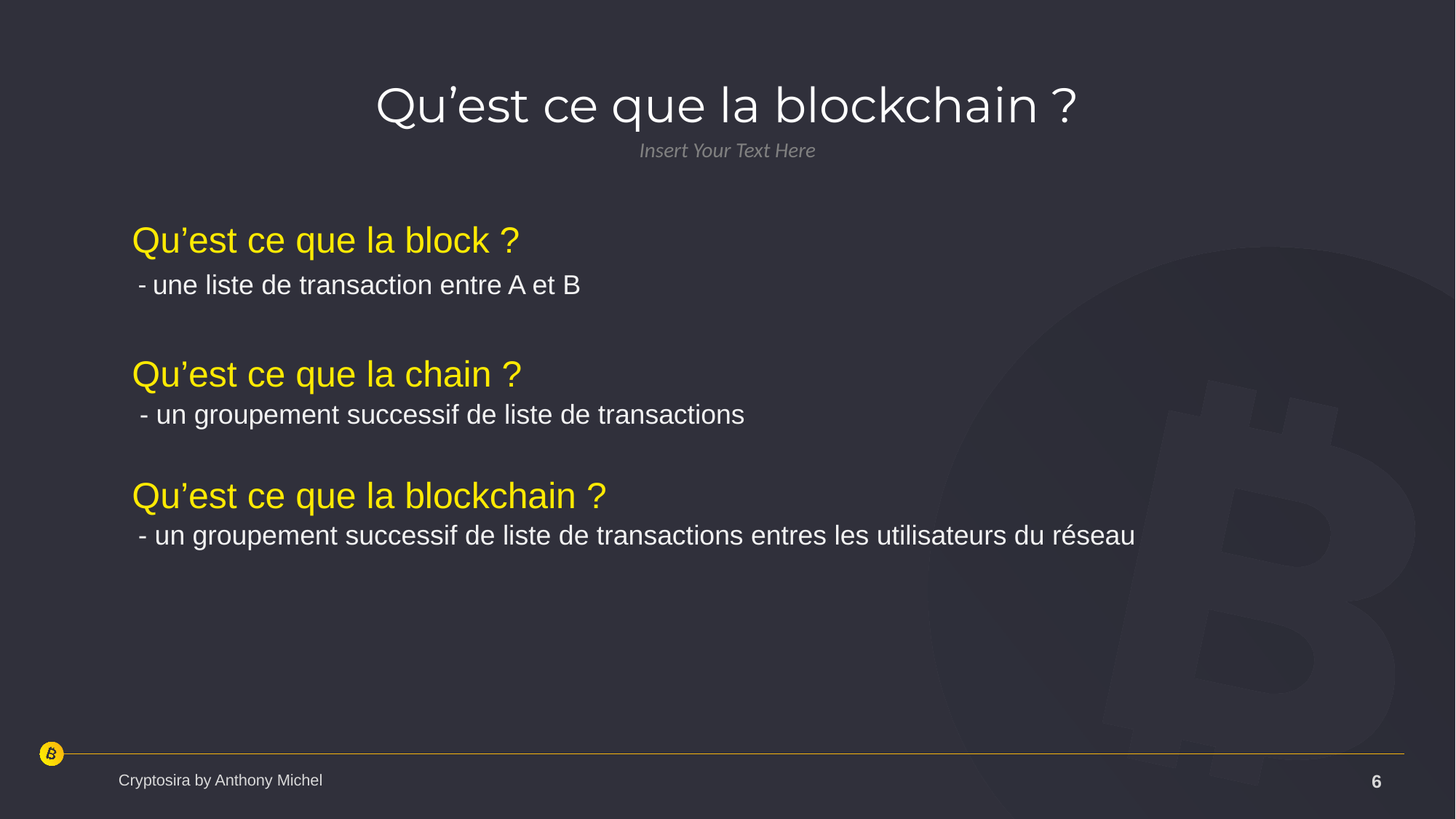

Qu’est ce que la blockchain ?
Insert Your Text Here
Qu’est ce que la block ?
 - une liste de transaction entre A et B
Qu’est ce que la chain ?
 - un groupement successif de liste de transactions
Qu’est ce que la blockchain ?
 - un groupement successif de liste de transactions entres les utilisateurs du réseau